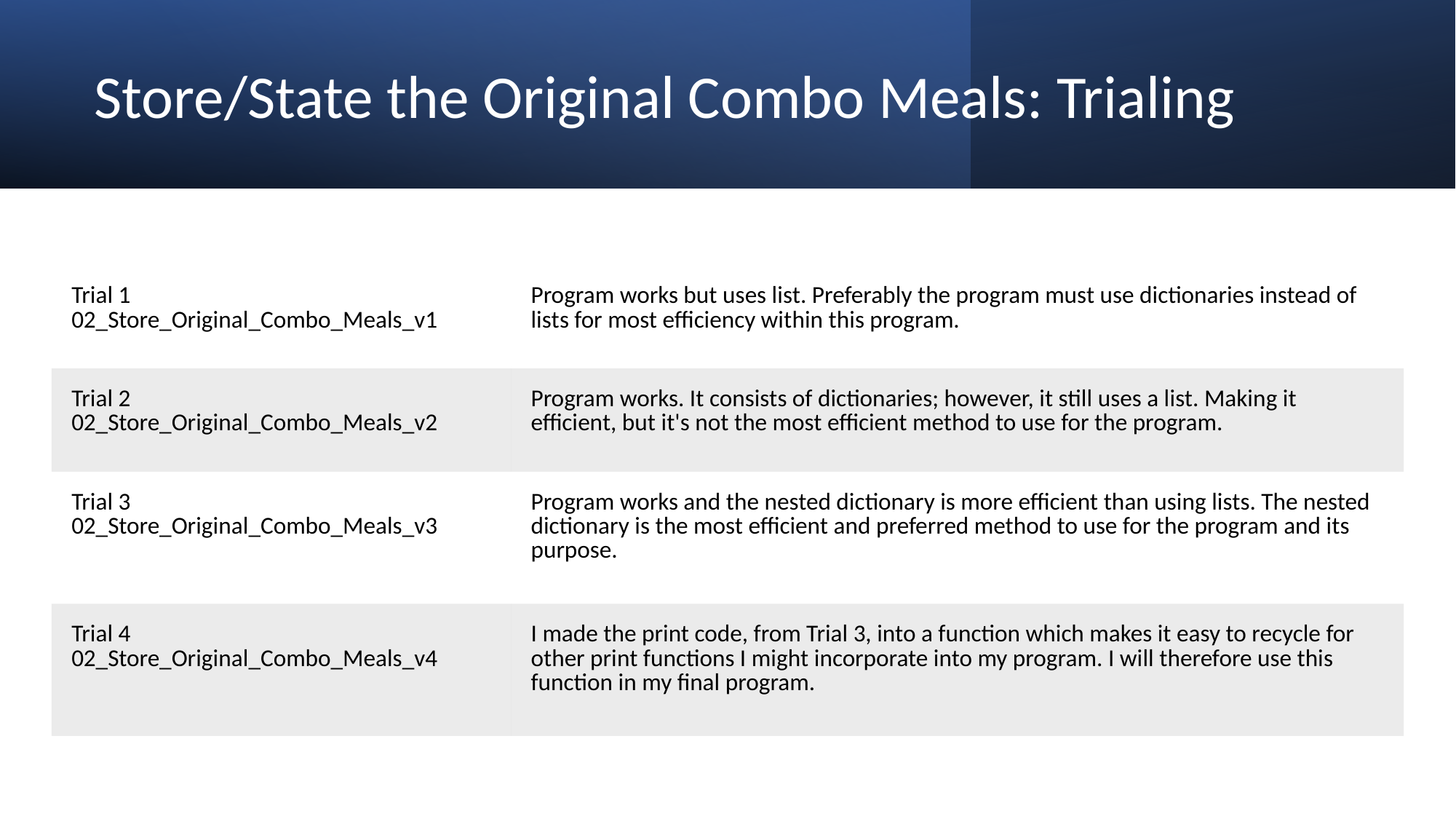

# Store/State the Original Combo Meals: Trialing
| Trial 1 02\_Store\_Original\_Combo\_Meals\_v1 | Program works but uses list. Preferably the program must use dictionaries instead of lists for most efficiency within this program. |
| --- | --- |
| Trial 2 02\_Store\_Original\_Combo\_Meals\_v2 | Program works. It consists of dictionaries; however, it still uses a list. Making it efficient, but it's not the most efficient method to use for the program. |
| Trial 3 02\_Store\_Original\_Combo\_Meals\_v3 | Program works and the nested dictionary is more efficient than using lists. The nested dictionary is the most efficient and preferred method to use for the program and its purpose. |
| Trial 4 02\_Store\_Original\_Combo\_Meals\_v4 | I made the print code, from Trial 3, into a function which makes it easy to recycle for other print functions I might incorporate into my program. I will therefore use this function in my final program. |